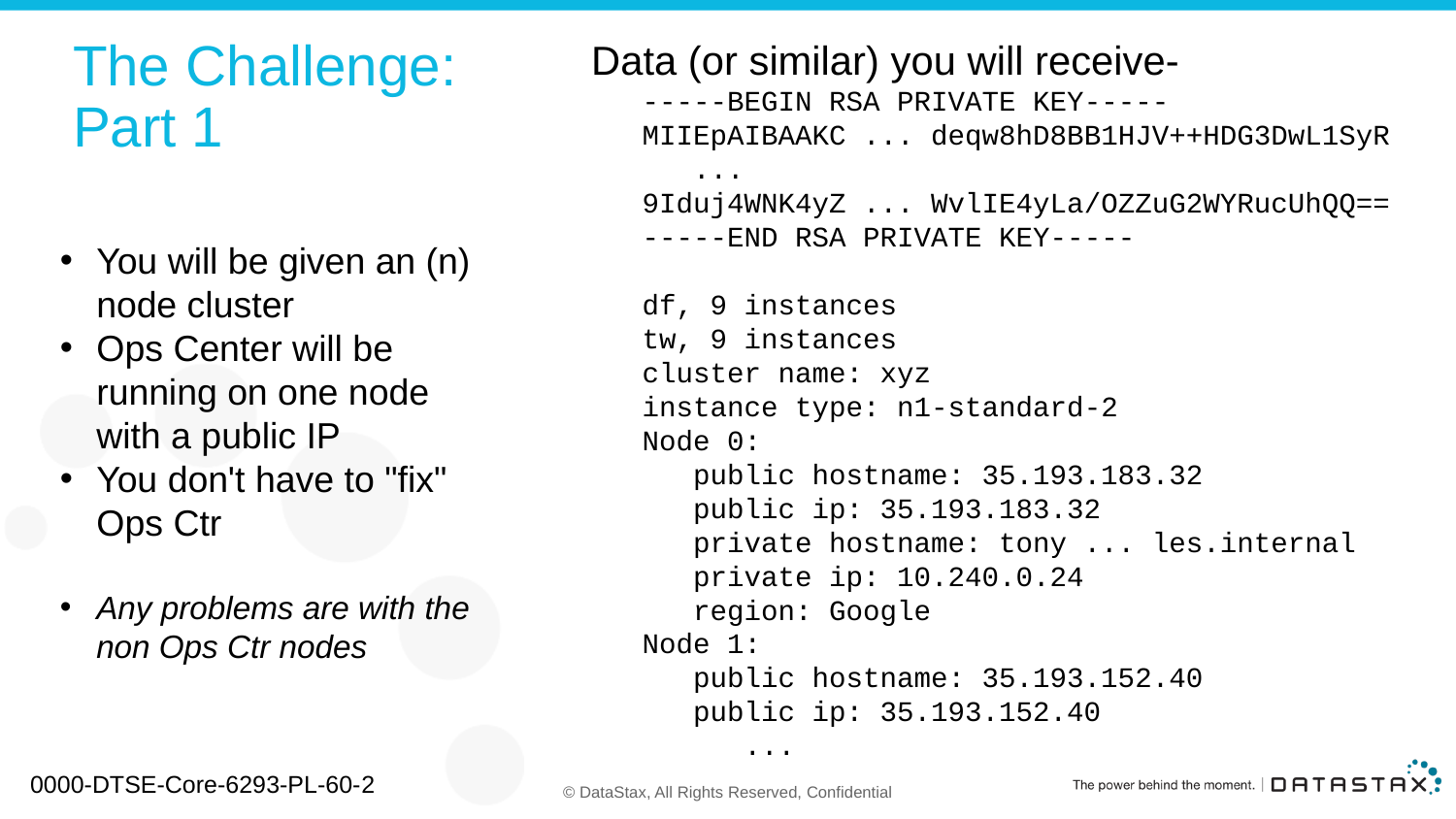

Data (or similar) you will receive-
   -----BEGIN RSA PRIVATE KEY-----
   MIIEpAIBAAKC ... deqw8hD8BB1HJV++HDG3DwL1SyR
      ...
   9Iduj4WNK4yZ ... WvlIE4yLa/OZZuG2WYRucUhQQ==
   -----END RSA PRIVATE KEY-----

   df, 9 instances
   tw, 9 instances
   cluster name: xyz
   instance type: n1-standard-2
   Node 0:
      public hostname: 35.193.183.32
      public ip: 35.193.183.32
      private hostname: tony ... les.internal
      private ip: 10.240.0.24
      region: Google
   Node 1:
      public hostname: 35.193.152.40
      public ip: 35.193.152.40
         ...
# The Challenge: Part 1
You will be given an (n) node cluster
Ops Center will be running on one node with a public IP
You don't have to "fix" Ops Ctr

Any problems are with the non Ops Ctr nodes
0000-DTSE-Core-6293-PL-60-2